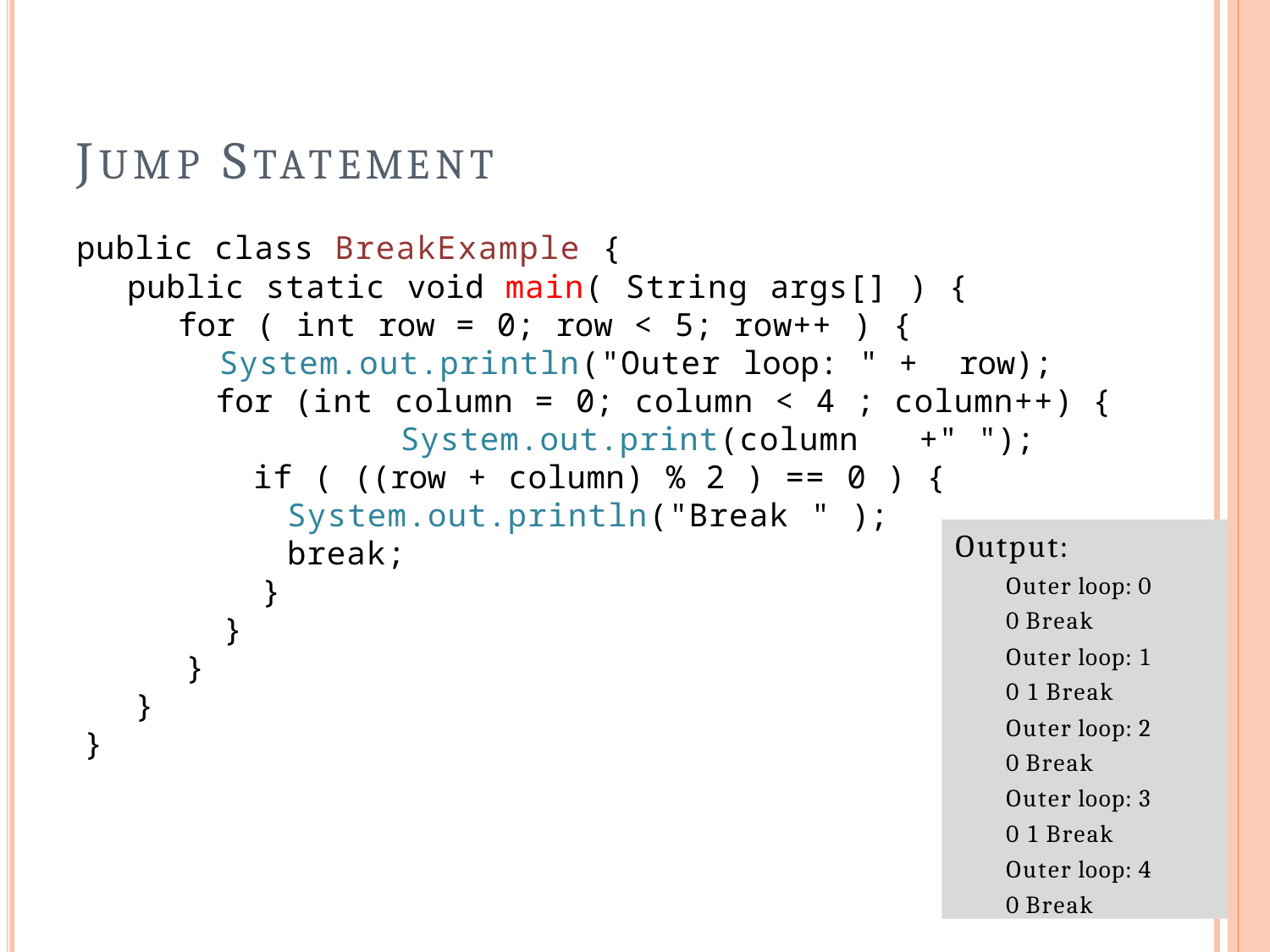

# JUMP STATEMENT
public class BreakExample {
public static void main( String args[] ) {
	for ( int row = 0; row < 5; row++ ) {
System.out.println("Outer loop: " +  row);
for (int column = 0; column < 4 ; column++) {           System.out.print(column   +" ");
  if ( ((row + column) % 2 ) == 0 ) {
System.out.println("Break " );
break;
}
}
}
}
}
Output:
Outer loop: 0
0 Break
Outer loop: 1
0 1 Break
Outer loop: 2
0 Break
Outer loop: 3
0 1 Break
Outer loop: 4
0 Break